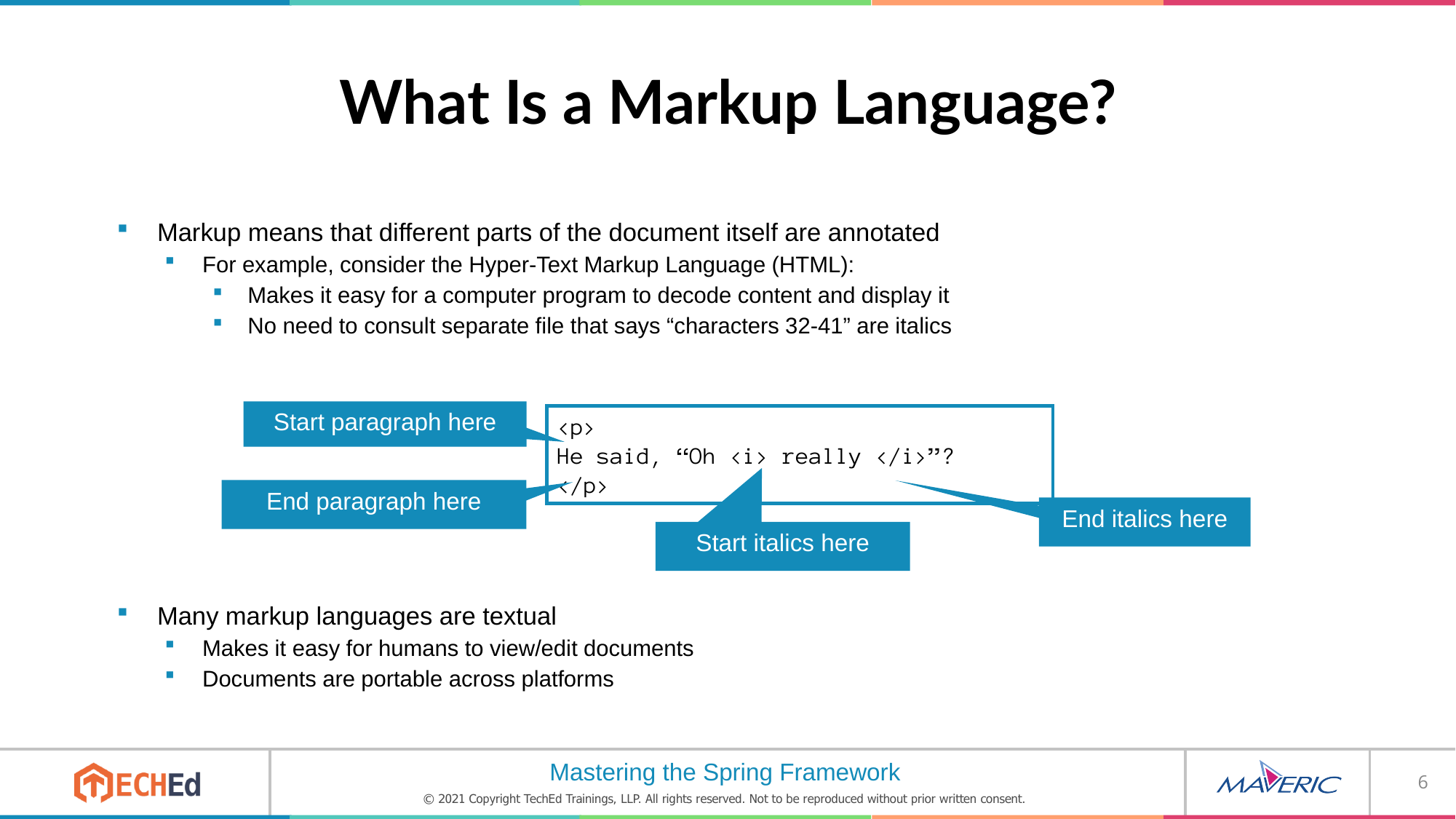

# What Is a Markup Language?
Markup means that different parts of the document itself are annotated
For example, consider the Hyper-Text Markup Language (HTML):
Makes it easy for a computer program to decode content and display it
No need to consult separate file that says “characters 32-41” are italics

Many markup languages are textual
Makes it easy for humans to view/edit documents
Documents are portable across platforms

Start paragraph here
<p>
He said, “Oh <i> really </i>”?
</p>
End paragraph here
End italics here
Start italics here